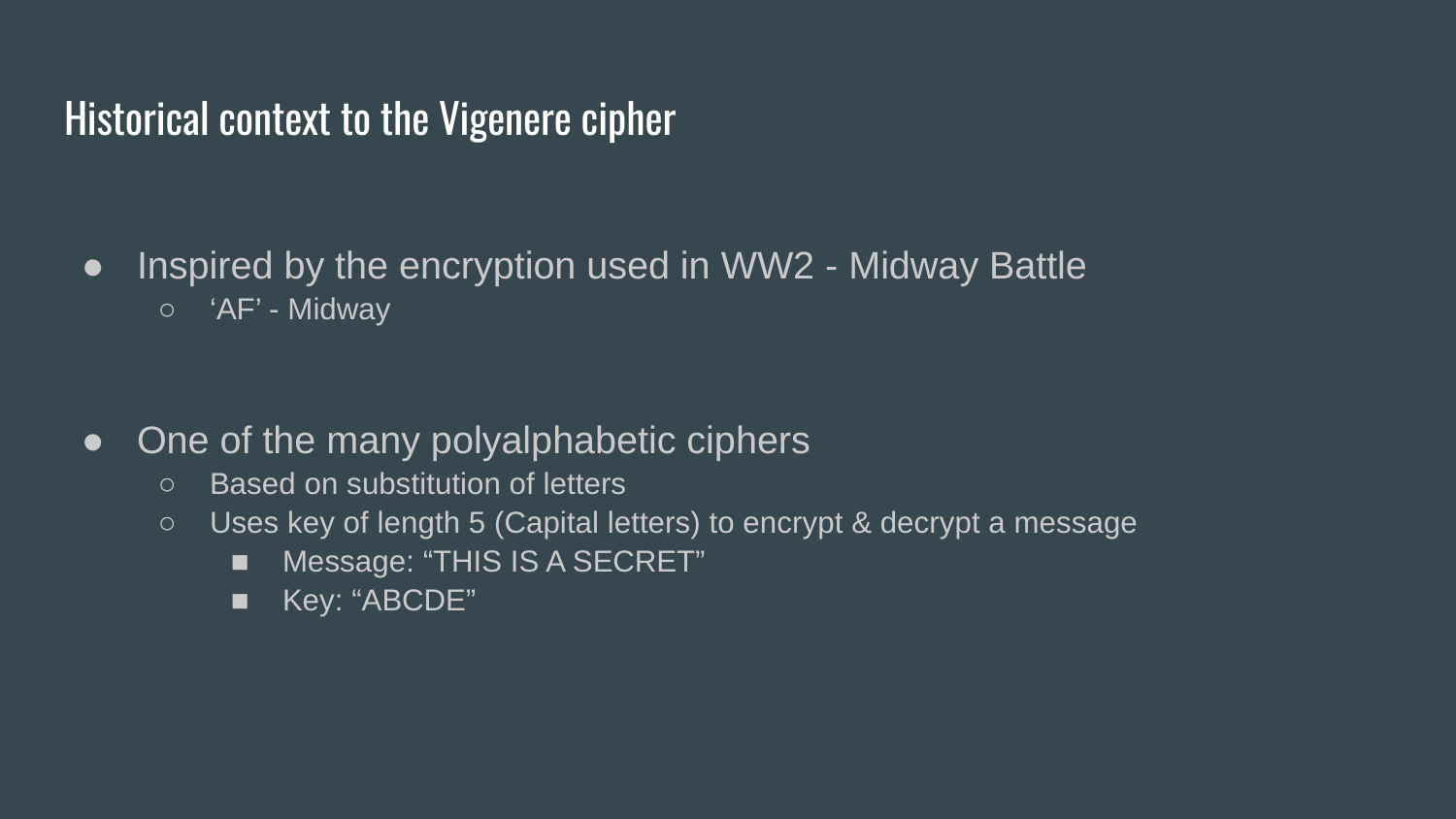

# Historical context to the Vigenere cipher
Inspired by the encryption used in WW2 - Midway Battle
‘AF’ - Midway

One of the many polyalphabetic ciphers
Based on substitution of letters
Uses key of length 5 (Capital letters) to encrypt & decrypt a message
Message: “THIS IS A SECRET”
Key: “ABCDE”